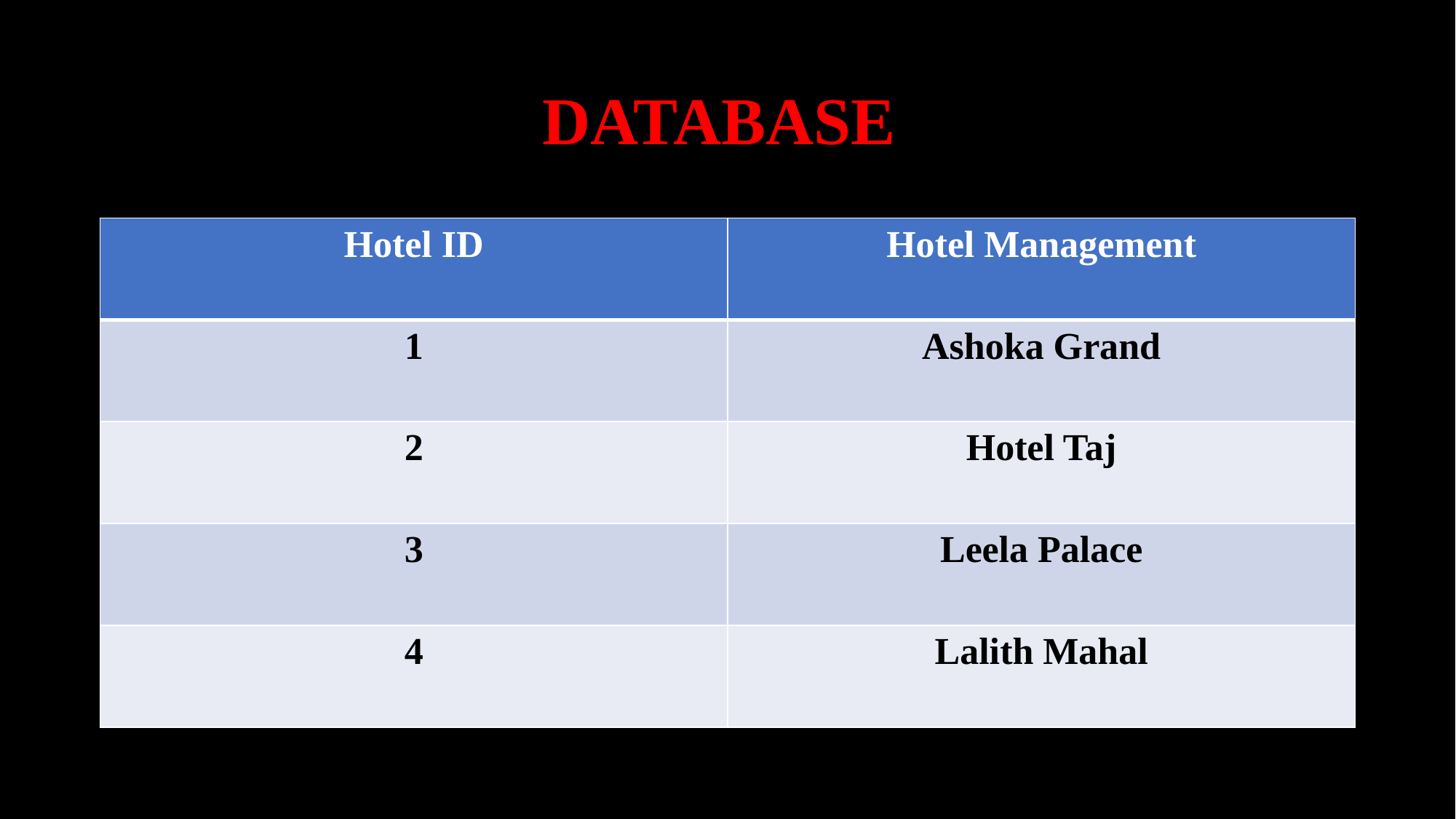

# DATABASE
| Hotel ID | Hotel Management |
| --- | --- |
| 1 | Ashoka Grand |
| 2 | Hotel Taj |
| 3 | Leela Palace |
| 4 | Lalith Mahal |